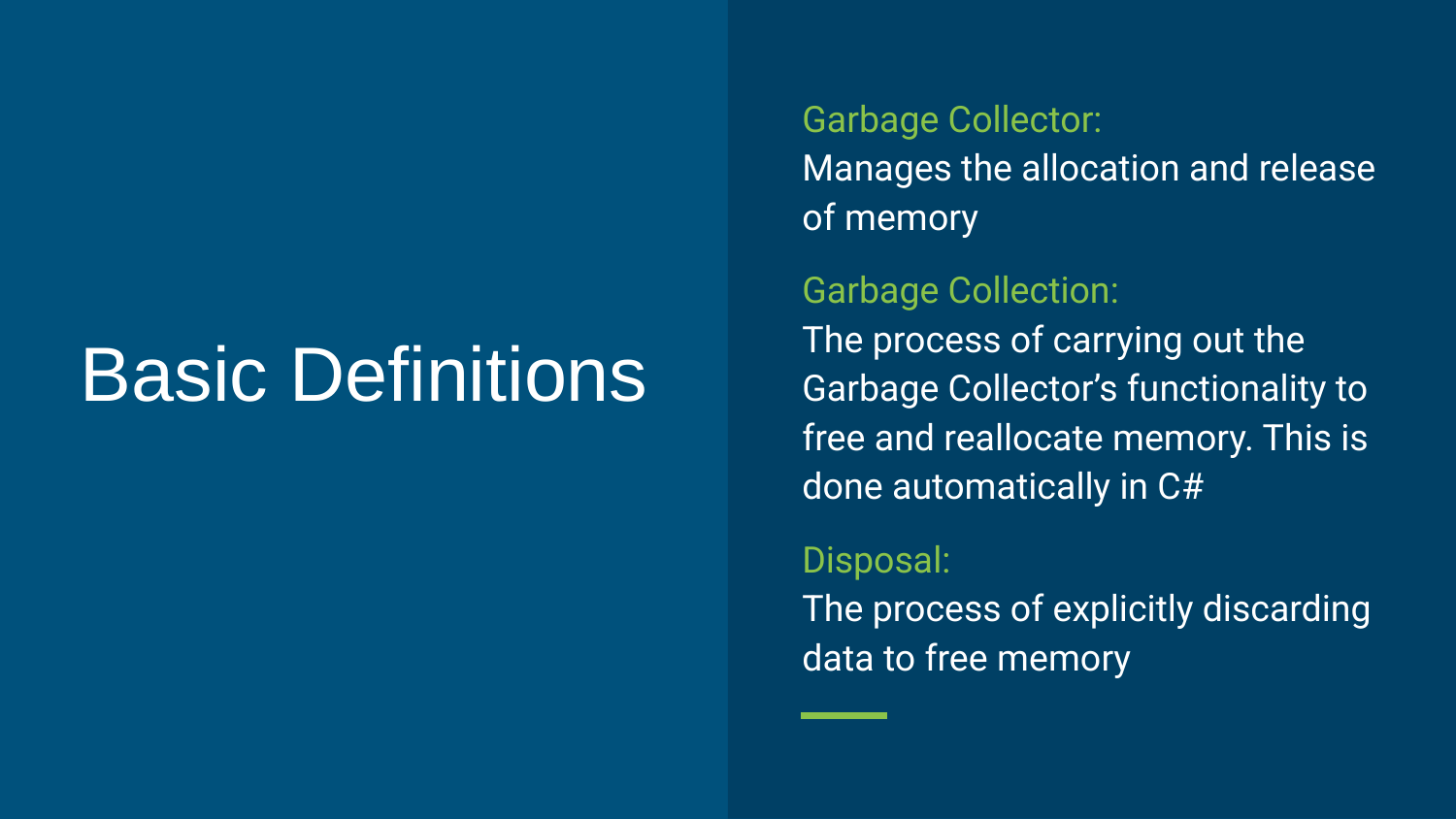

Garbage Collector:
Manages the allocation and release of memory
Garbage Collection:
The process of carrying out the Garbage Collector’s functionality to free and reallocate memory. This is done automatically in C#
Disposal:
The process of explicitly discarding data to free memory
# Basic Definitions